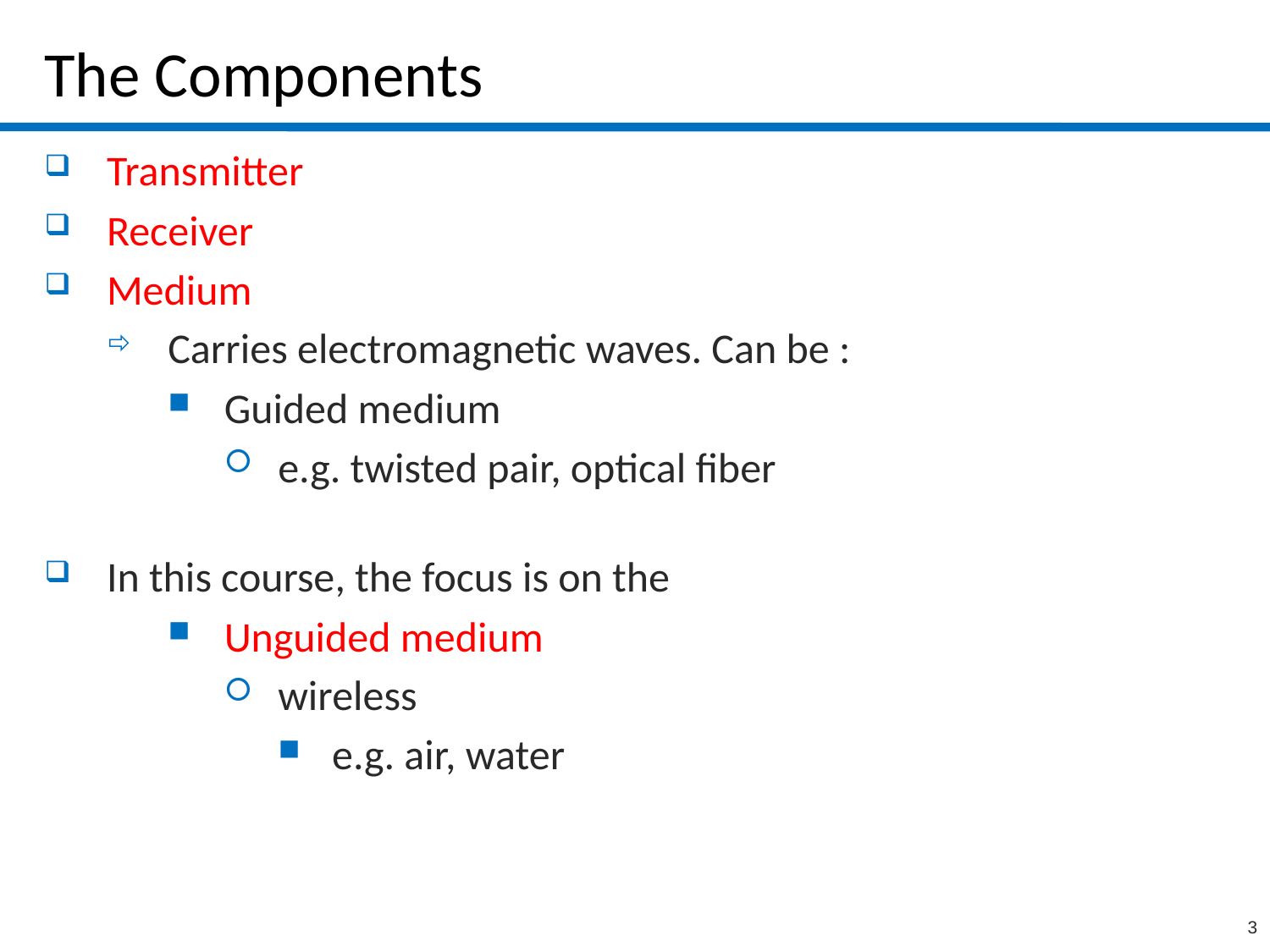

# The Components
Transmitter
Receiver
Medium
Carries electromagnetic waves. Can be :
Guided medium
e.g. twisted pair, optical fiber
In this course, the focus is on the
Unguided medium
wireless
e.g. air, water

3